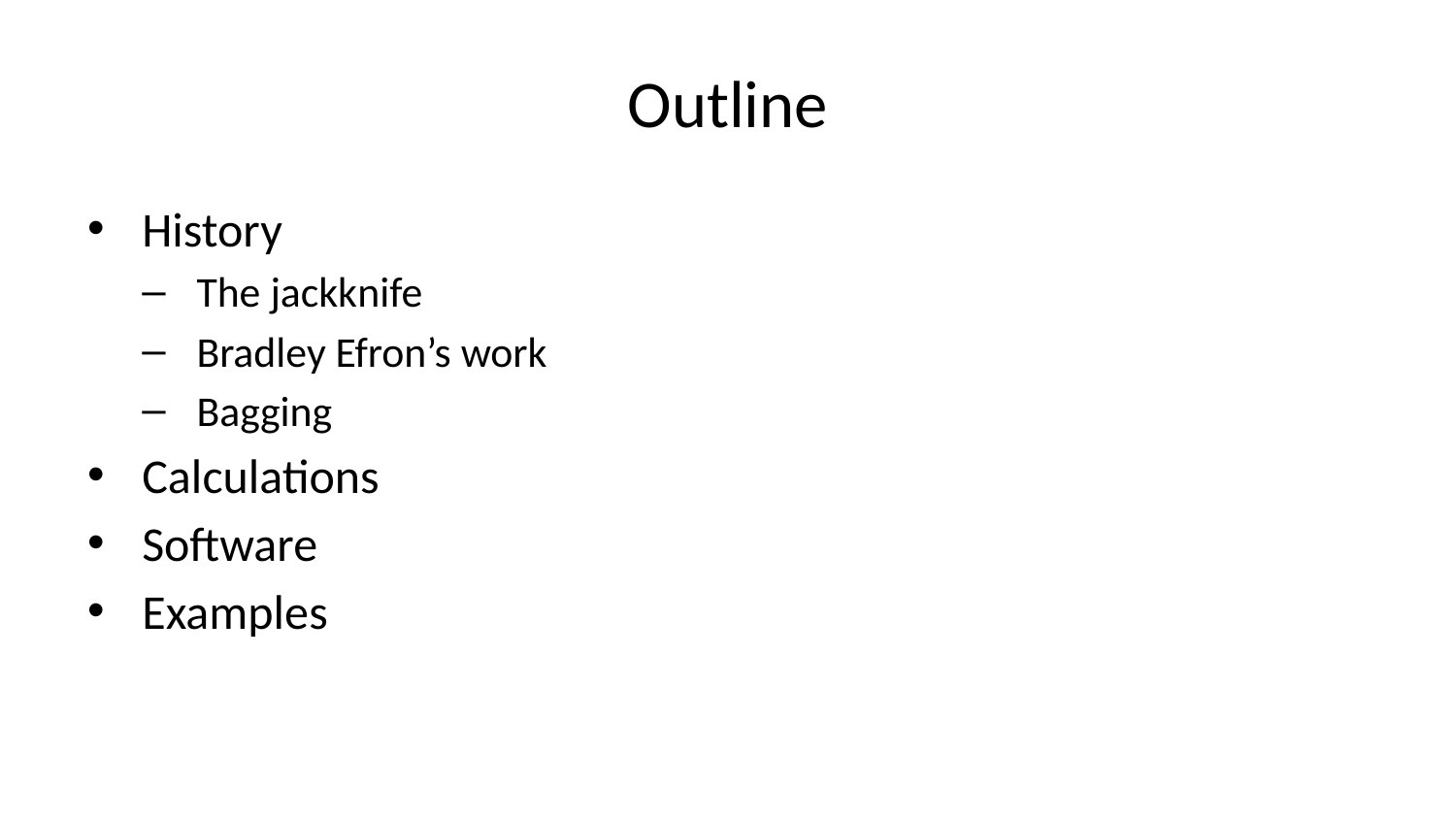

# Outline
History
The jackknife
Bradley Efron’s work
Bagging
Calculations
Software
Examples